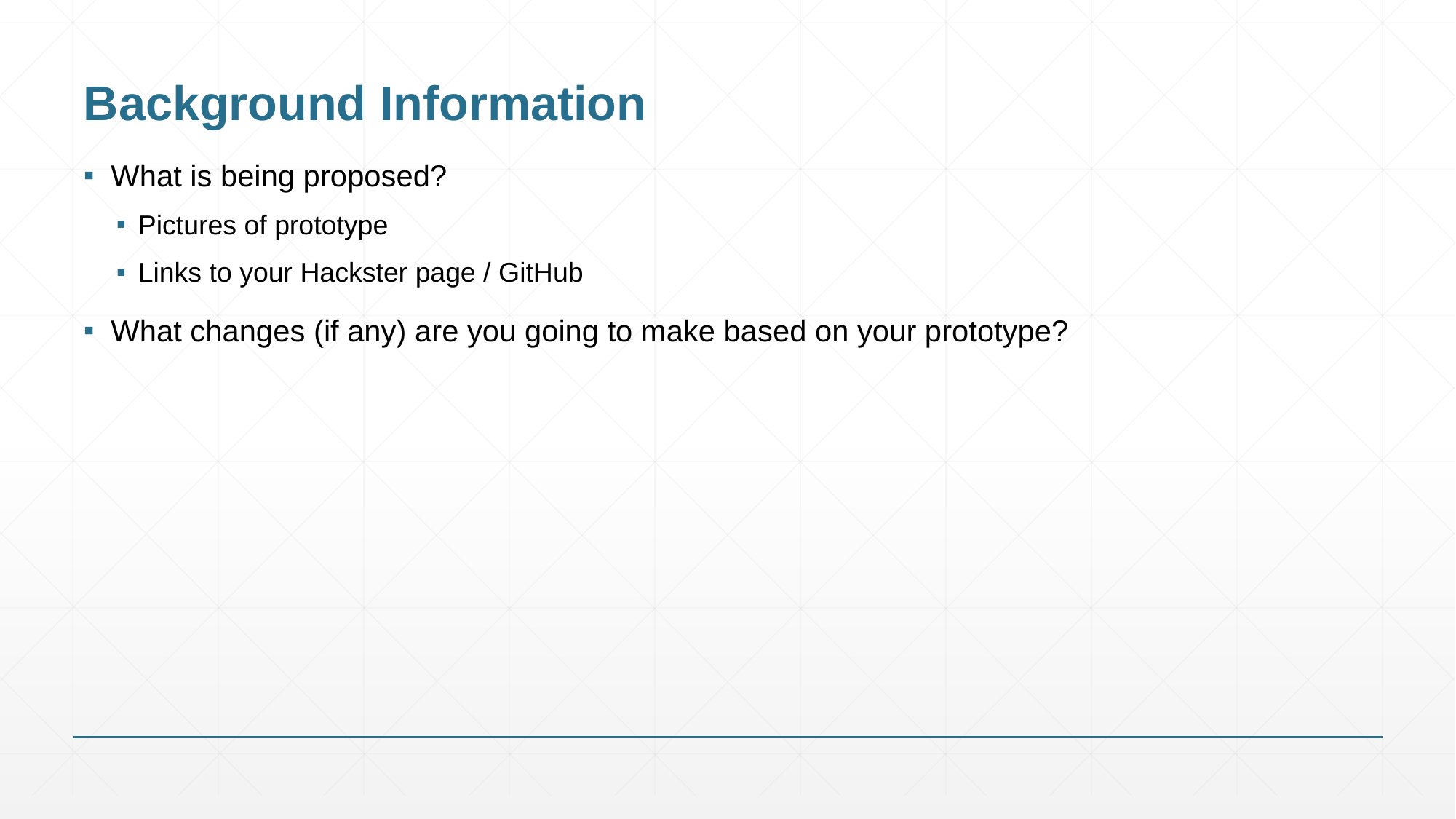

# Background Information
What is being proposed?
Pictures of prototype
Links to your Hackster page / GitHub
What changes (if any) are you going to make based on your prototype?